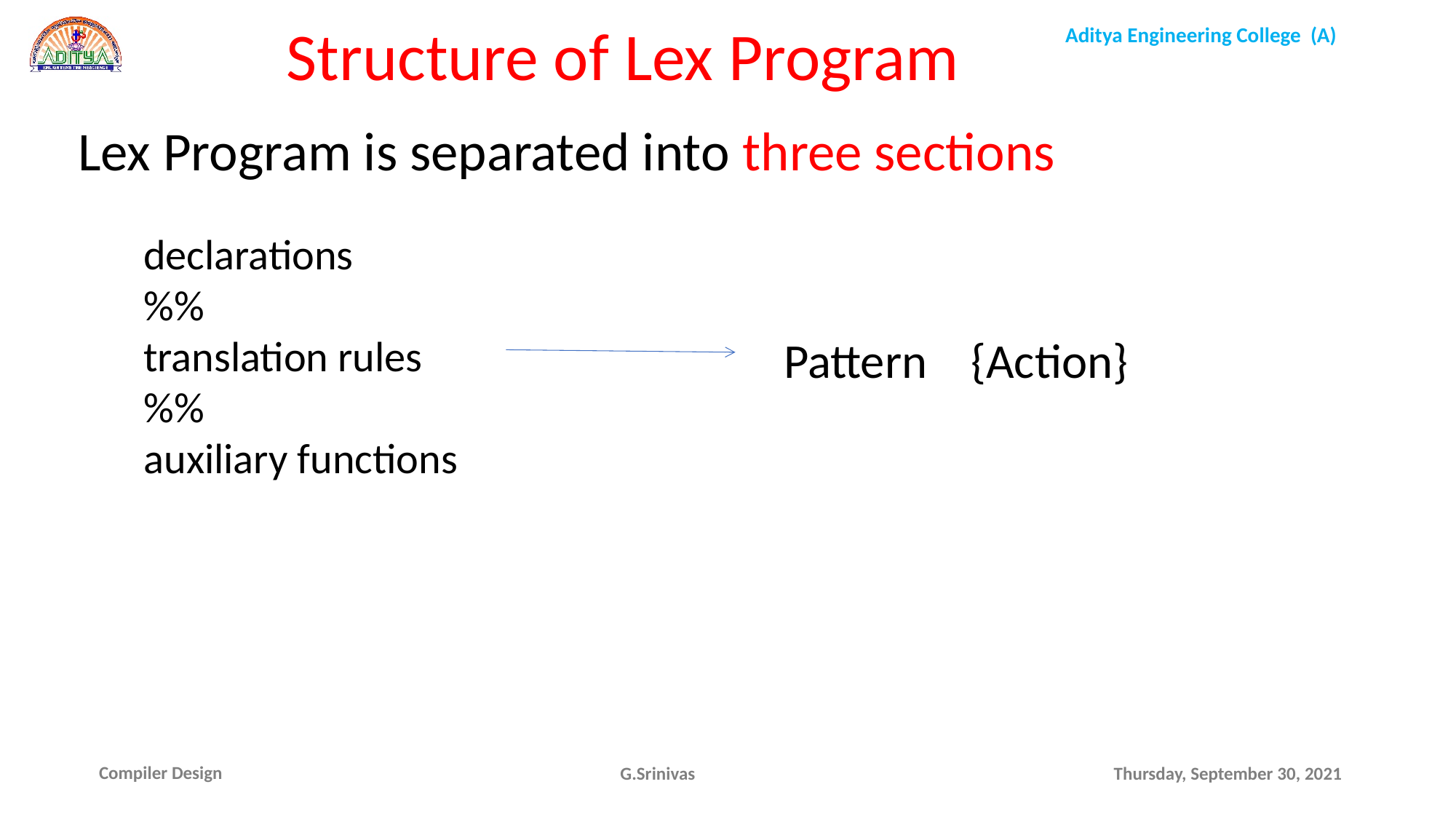

Structure of Lex Program
Lex Program is separated into three sections
declarations
%%
translation rules
%%
auxiliary functions
Pattern    {Action}
G.Srinivas
Thursday, September 30, 2021